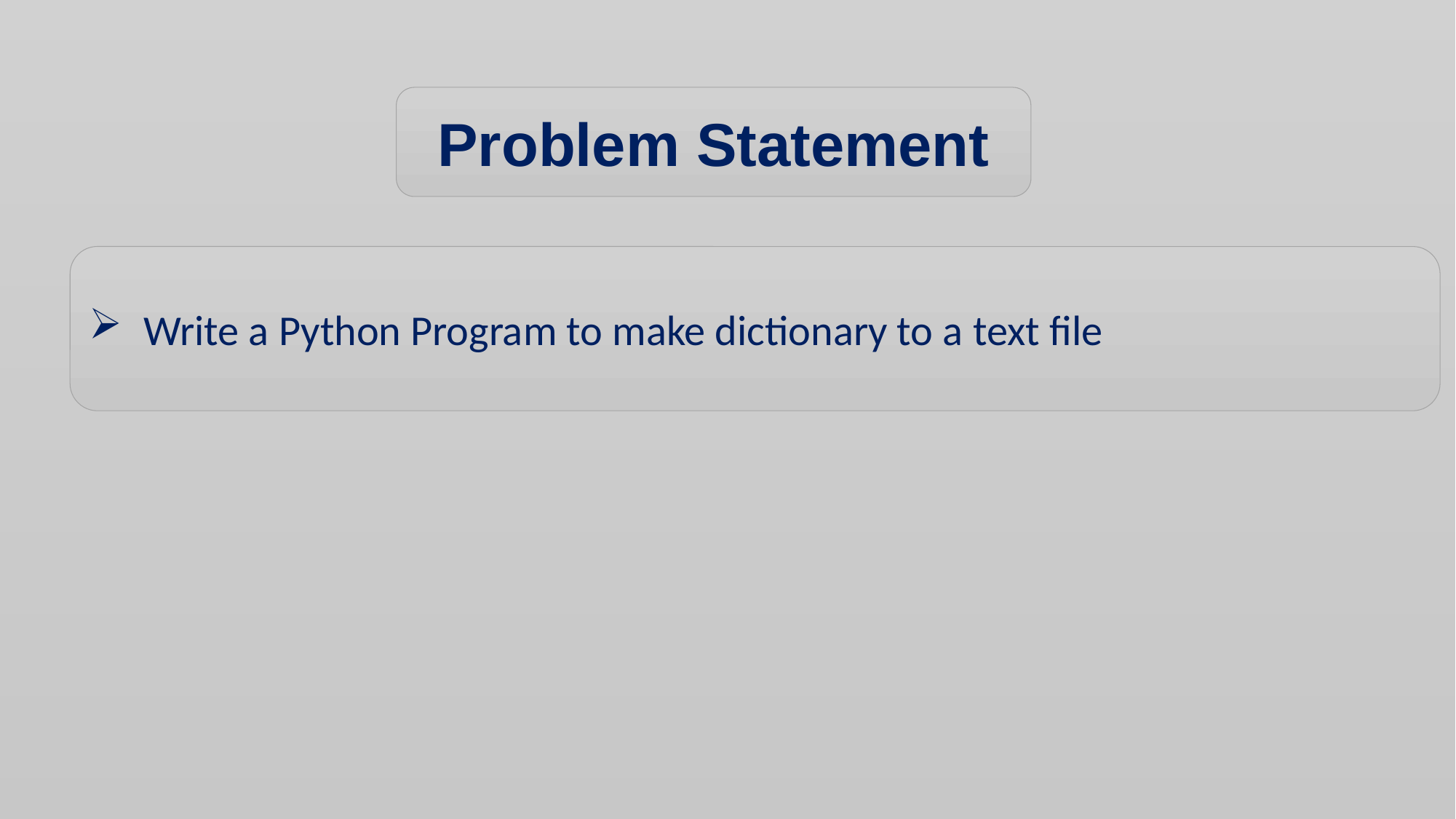

Problem Statement
Write a Python Program to make dictionary to a text file